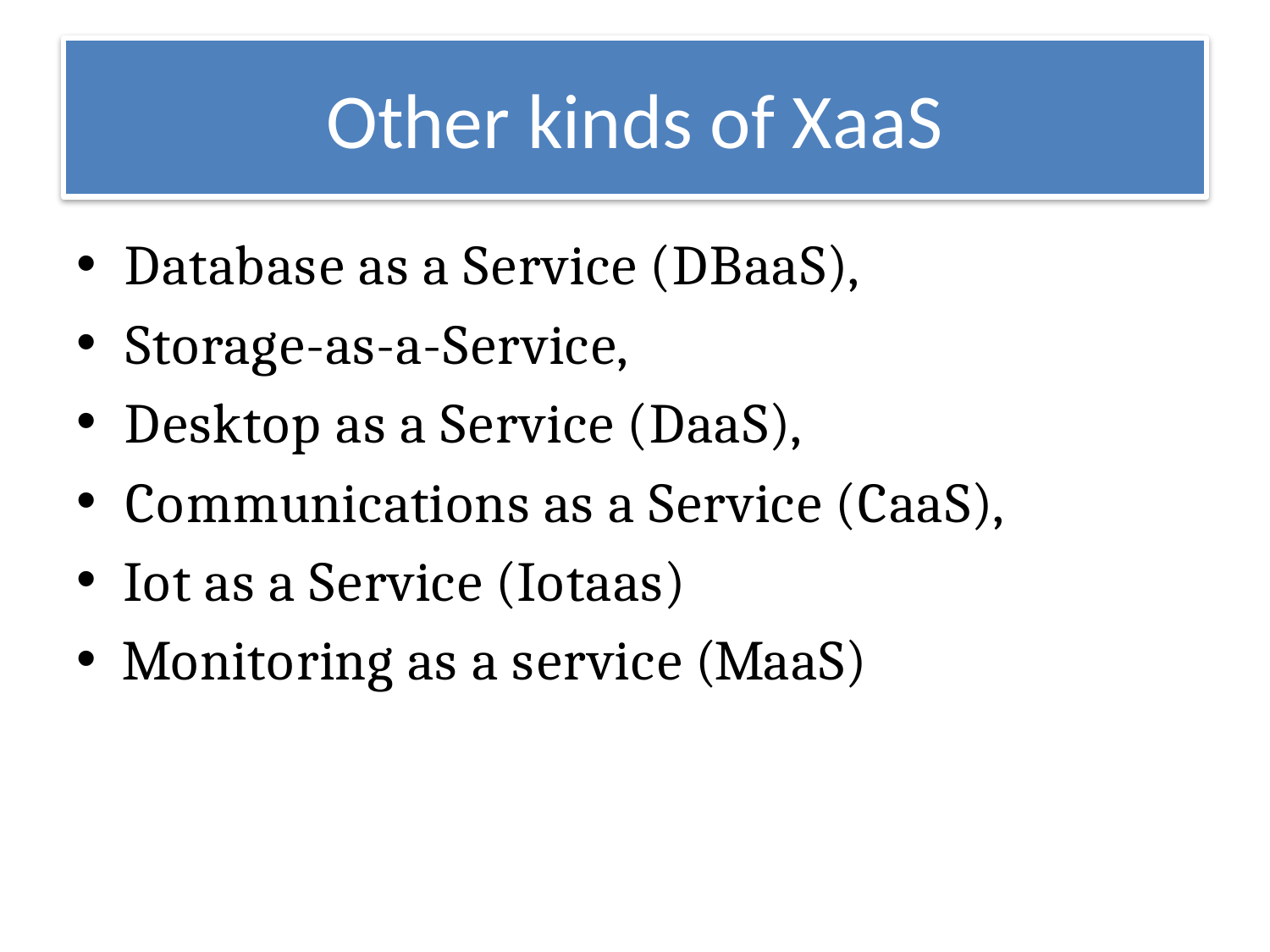

# Other kinds of XaaS
Database as a Service (DBaaS),
Storage-as-a-Service,
Desktop as a Service (DaaS),
Communications as a Service (CaaS),
Iot as a Service (Iotaas)
Monitoring as a service (MaaS)